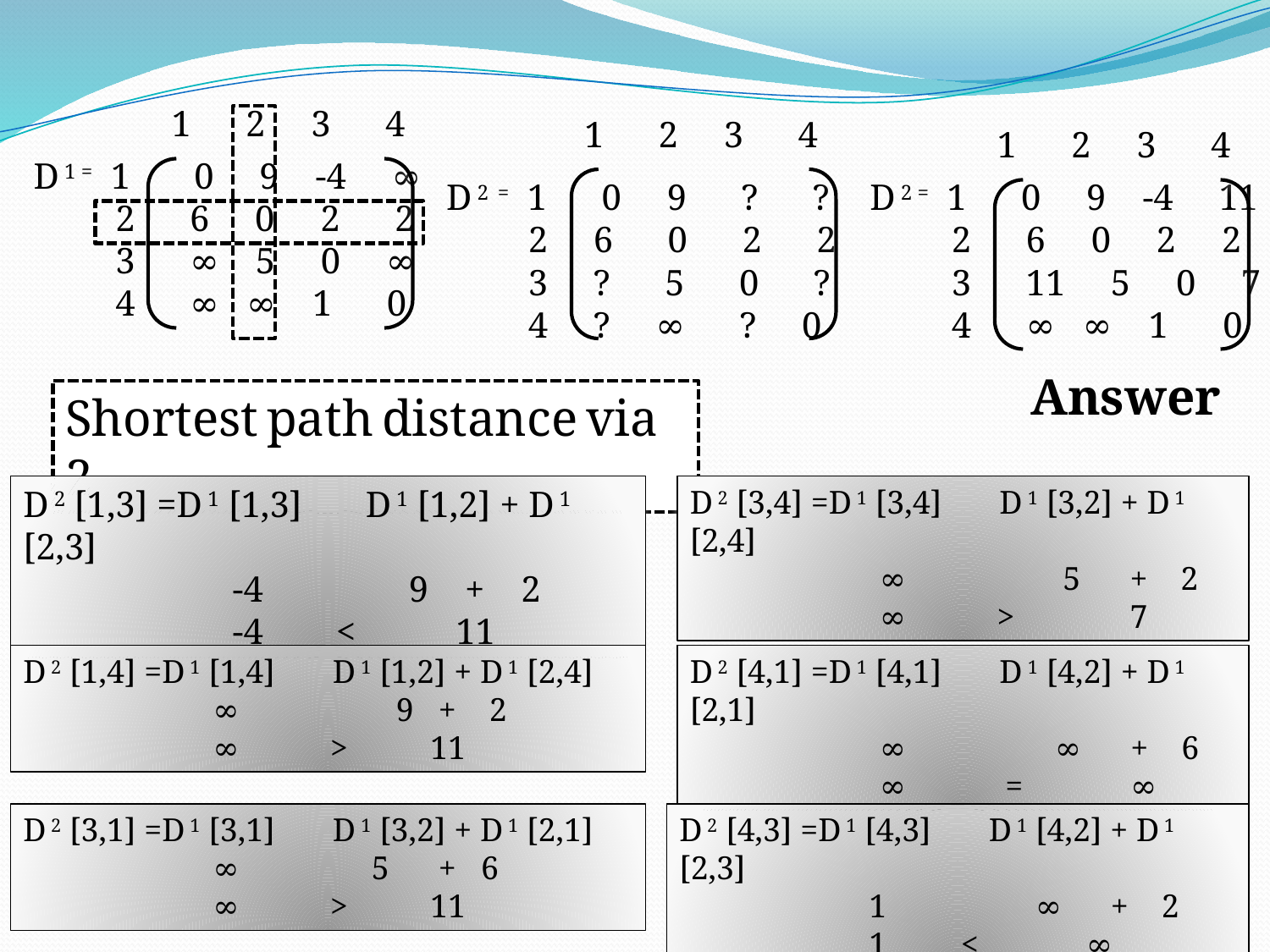

1      2     3      4
 1      2     3      4
 1      2     3      4
D 1 =  1       0     9    -4     ∞
         2      6     0     2      2
         3      ∞    5     0     ∞
         4      ∞   ∞    1      0

D 2 =  1      0     9      ?      ?
         2     6      0      2      2
         3     ?      5      0      ?
         4     ?     ∞      ?     0

D 2 =  1      0     9    -4     11
         2      6     0     2     2
         3      11     5     0     7
         4      ∞   ∞    1      0

Answer
Shortest path distance via 2
D 2 [3,4] =D 1 [3,4]       D 1 [3,2] + D 1 [2,4]
                       ∞                   5      +    2
                       ∞           >              7
D 2 [1,3] =D 1 [1,3]       D 1 [1,2] + D 1 [2,3]
                       -4                9    +    2
                       -4        <           11
D 2 [1,4] =D 1 [1,4]       D 1 [1,2] + D 1 [2,4]
                       ∞                   9   +    2
                       ∞           >          11
D 2 [4,1] =D 1 [4,1]       D 1 [4,2] + D 1 [2,1]
                       ∞                  ∞      +    6
                       ∞            =             ∞
D 2 [3,1] =D 1 [3,1]       D 1 [3,2] + D 1 [2,1]
                       ∞                5      +   6
                       ∞           >          11
D 2 [4,3] =D 1 [4,3]       D 1 [4,2] + D 1 [2,3]
                       1                  ∞      +    2
                       1         <             ∞